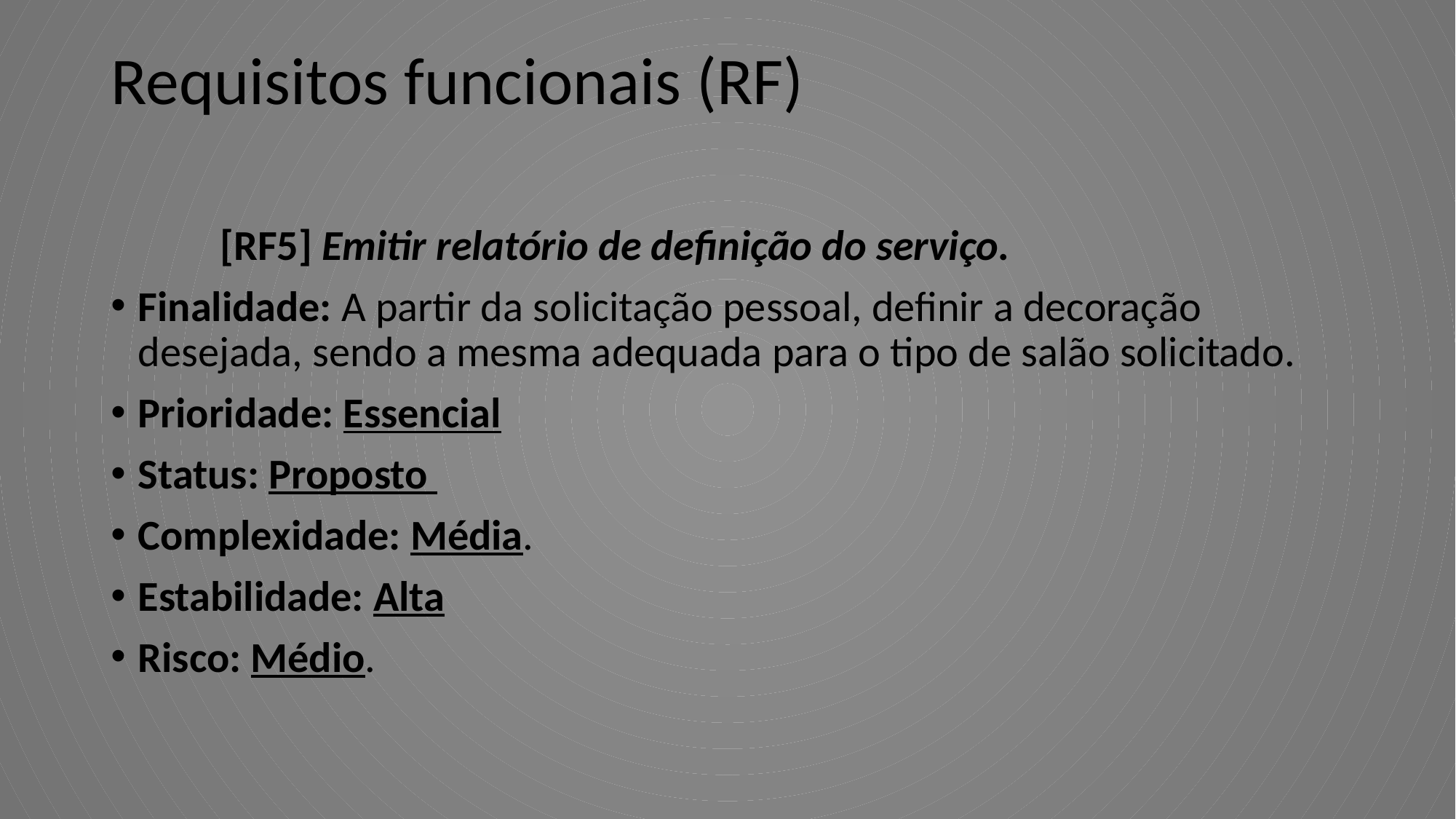

# Requisitos funcionais (RF)
	[RF5] Emitir relatório de definição do serviço.
Finalidade: A partir da solicitação pessoal, definir a decoração desejada, sendo a mesma adequada para o tipo de salão solicitado.
Prioridade: Essencial
Status: Proposto
Complexidade: Média.
Estabilidade: Alta
Risco: Médio.